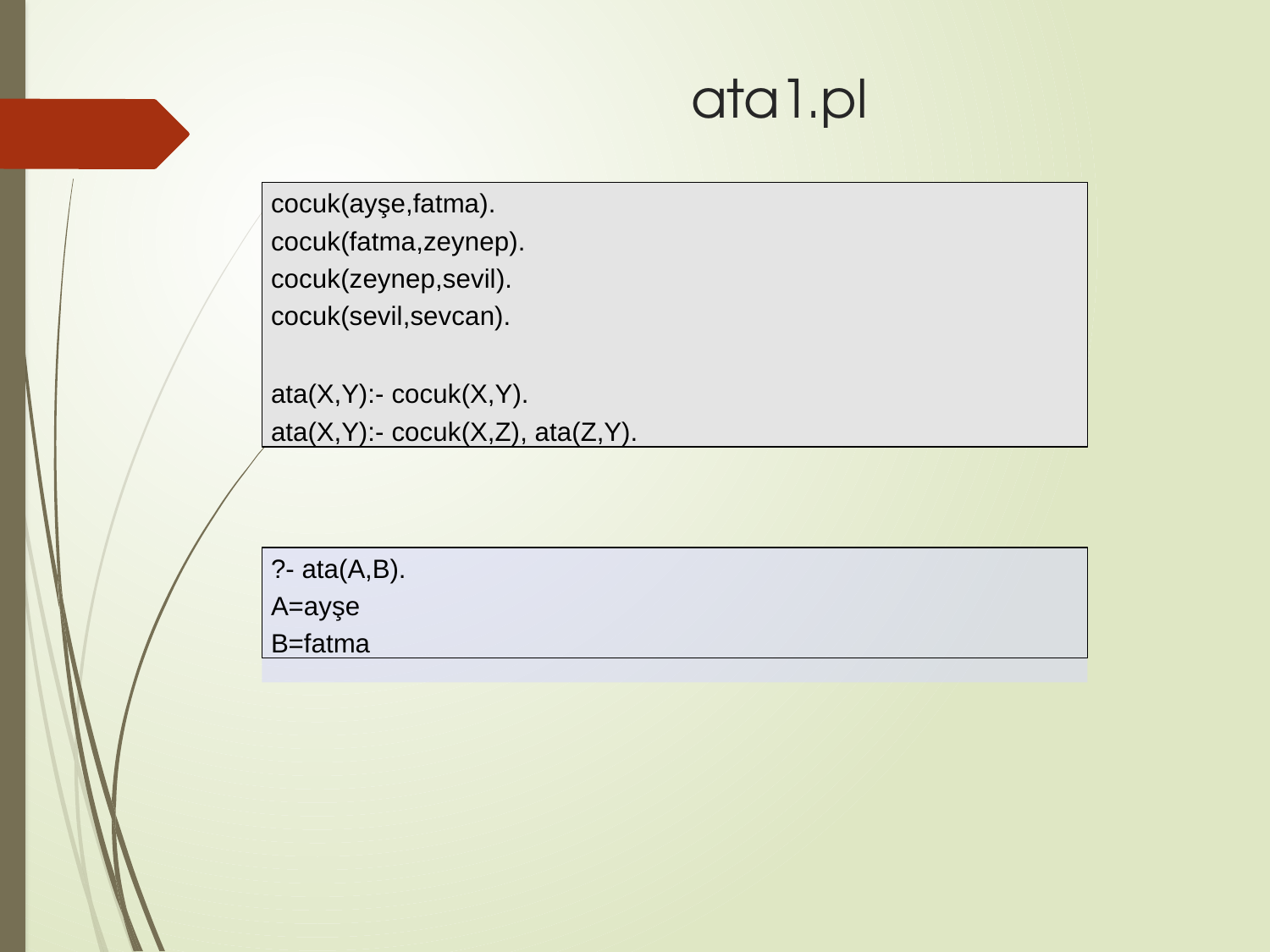

# ata1.pl
cocuk(ayşe,fatma).
cocuk(fatma,zeynep).  cocuk(zeynep,sevil).  cocuk(sevil,sevcan).

ata(X,Y):- cocuk(X,Y).
ata(X,Y):- cocuk(X,Z), ata(Z,Y).

?- ata(A,B).
A=ayşe  B=fatma